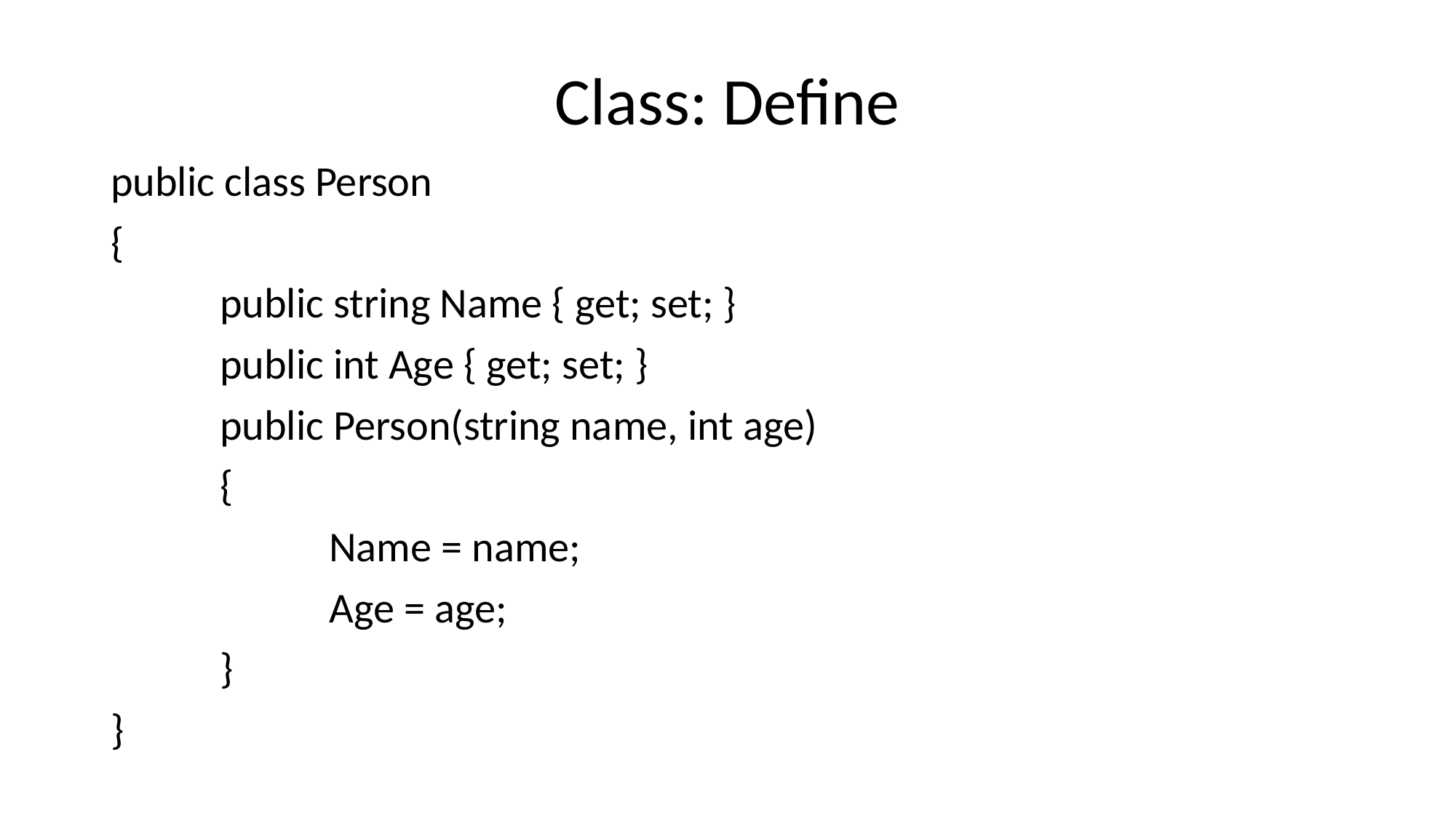

# Class: Define
public class Person
{
	public string Name { get; set; }
	public int Age { get; set; }
	public Person(string name, int age)
	{
		Name = name;
		Age = age;
	}
}